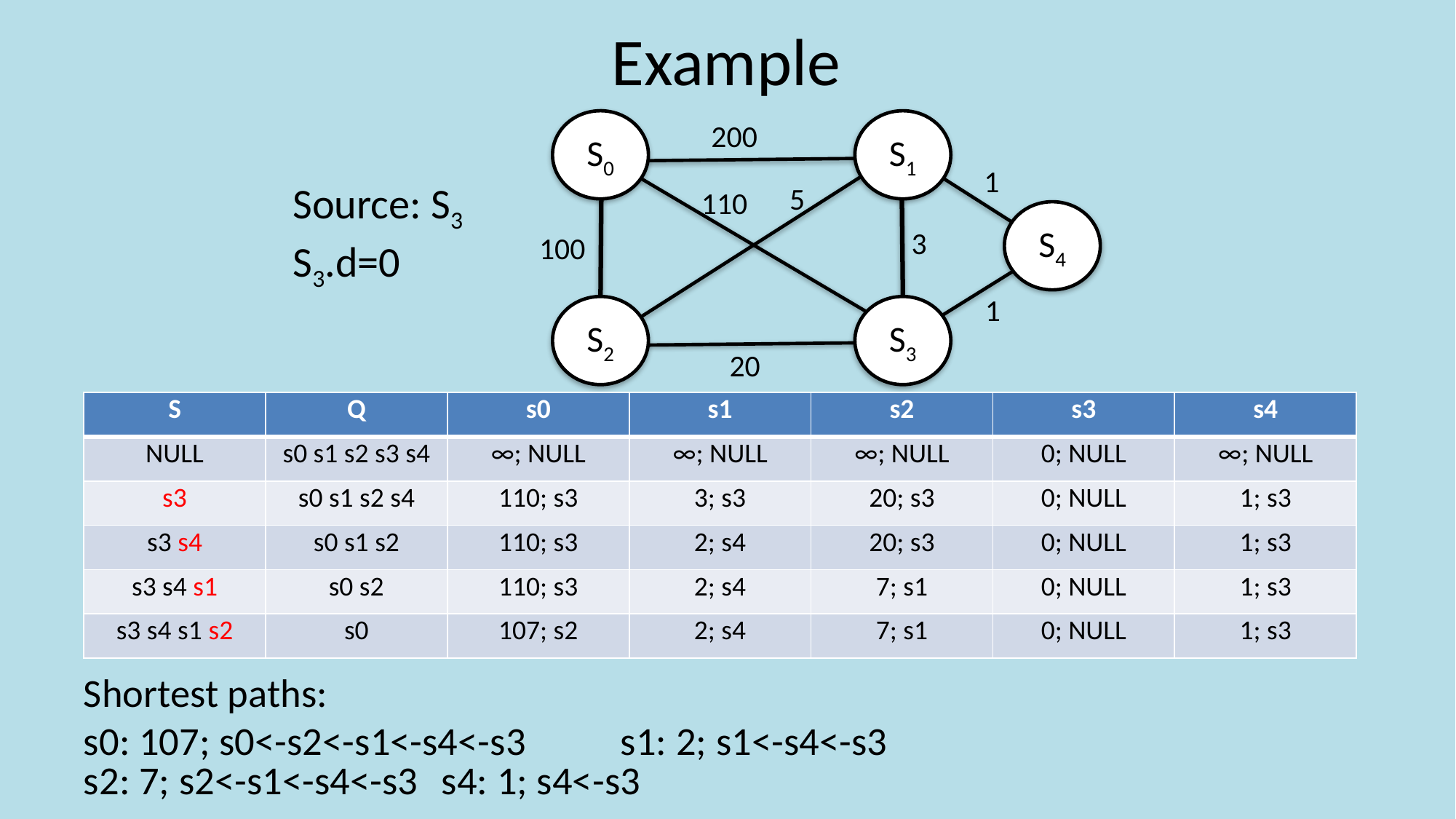

# Example
S0
S1
200
1
5
110
S4
3
100
1
S2
S3
20

Source: S3
S3.d=0
| S | Q | s0 | s1 | s2 | s3 | s4 |
| --- | --- | --- | --- | --- | --- | --- |
| NULL | s0 s1 s2 s3 s4 | ∞; NULL | ∞; NULL | ∞; NULL | 0; NULL | ∞; NULL |
| s3 | s0 s1 s2 s4 | 110; s3 | 3; s3 | 20; s3 | 0; NULL | 1; s3 |
| s3 s4 | s0 s1 s2 | 110; s3 | 2; s4 | 20; s3 | 0; NULL | 1; s3 |
| s3 s4 s1 | s0 s2 | 110; s3 | 2; s4 | 7; s1 | 0; NULL | 1; s3 |
| s3 s4 s1 s2 | s0 | 107; s2 | 2; s4 | 7; s1 | 0; NULL | 1; s3 |
Shortest paths:
s0: 107; s0<-s2<-s1<-s4<-s3		s1: 2; s1<-s4<-s3
s2: 7; s2<-s1<-s4<-s3				s4: 1; s4<-s3